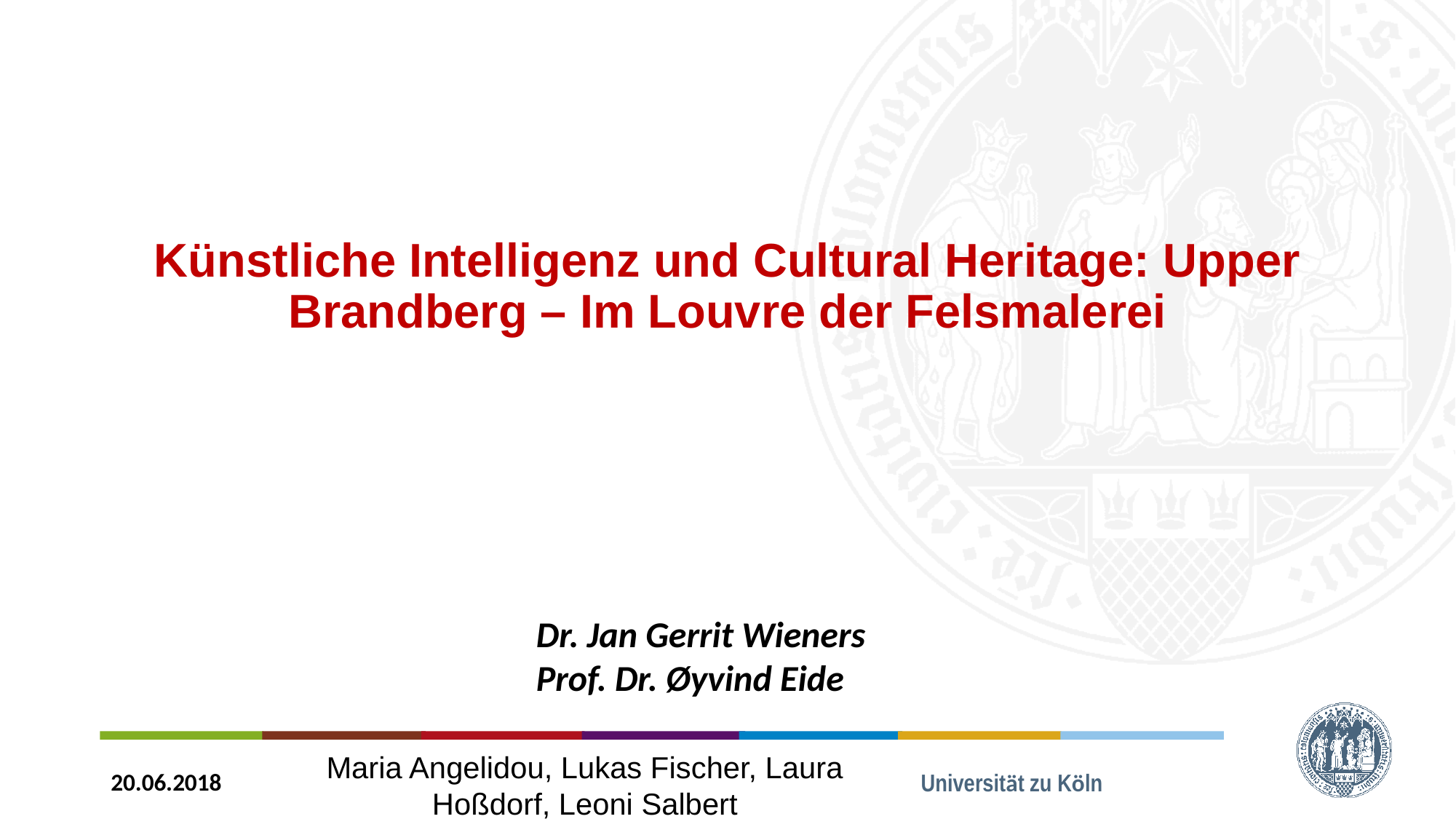

# Künstliche Intelligenz und Cultural Heritage: Upper Brandberg – Im Louvre der Felsmalerei
Dr. Jan Gerrit Wieners
Prof. Dr. Øyvind Eide
20.06.2018